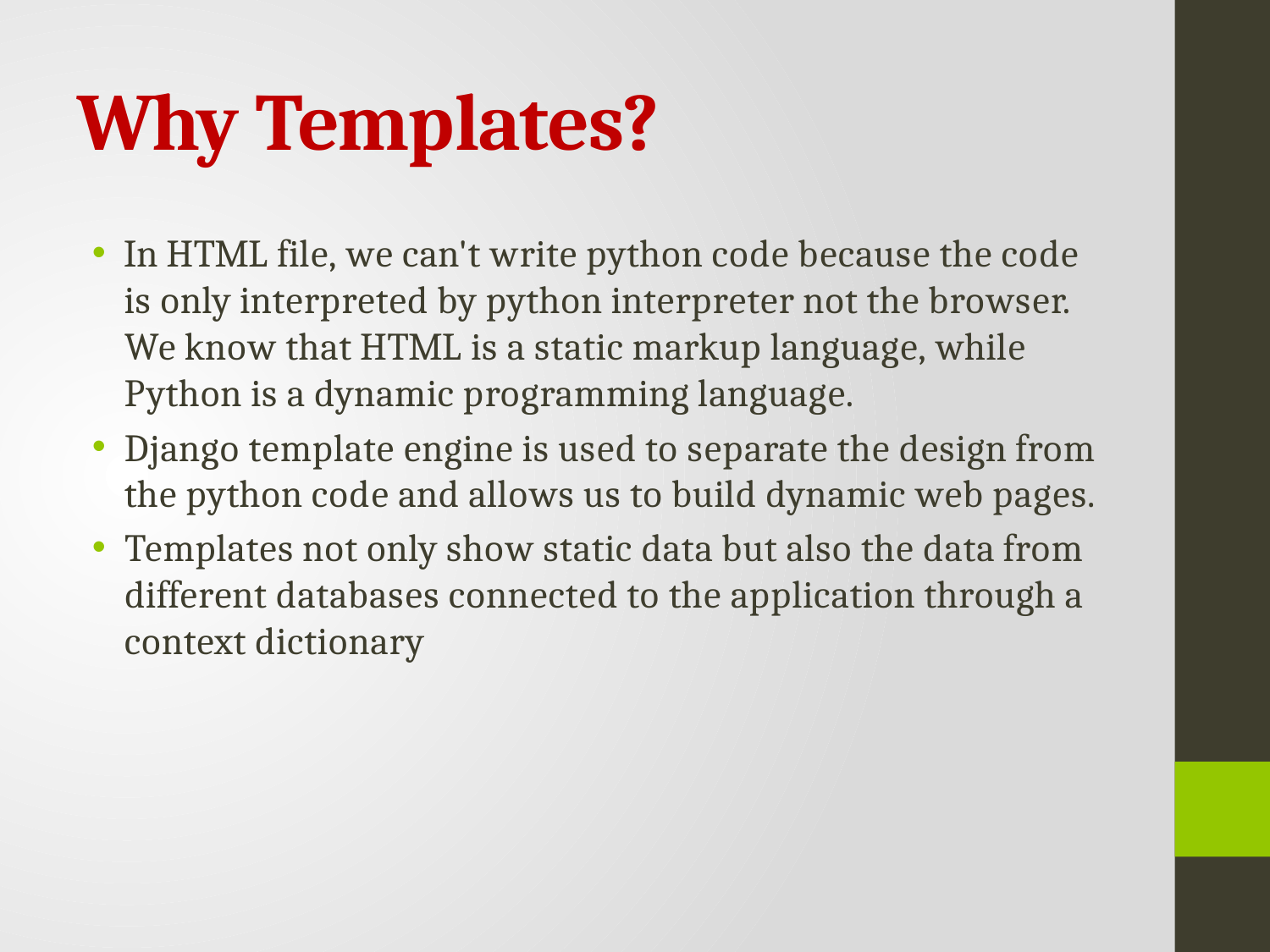

# Why Templates?
In HTML file, we can't write python code because the code is only interpreted by python interpreter not the browser. We know that HTML is a static markup language, while Python is a dynamic programming language.
Django template engine is used to separate the design from the python code and allows us to build dynamic web pages.
Templates not only show static data but also the data from different databases connected to the application through a context dictionary